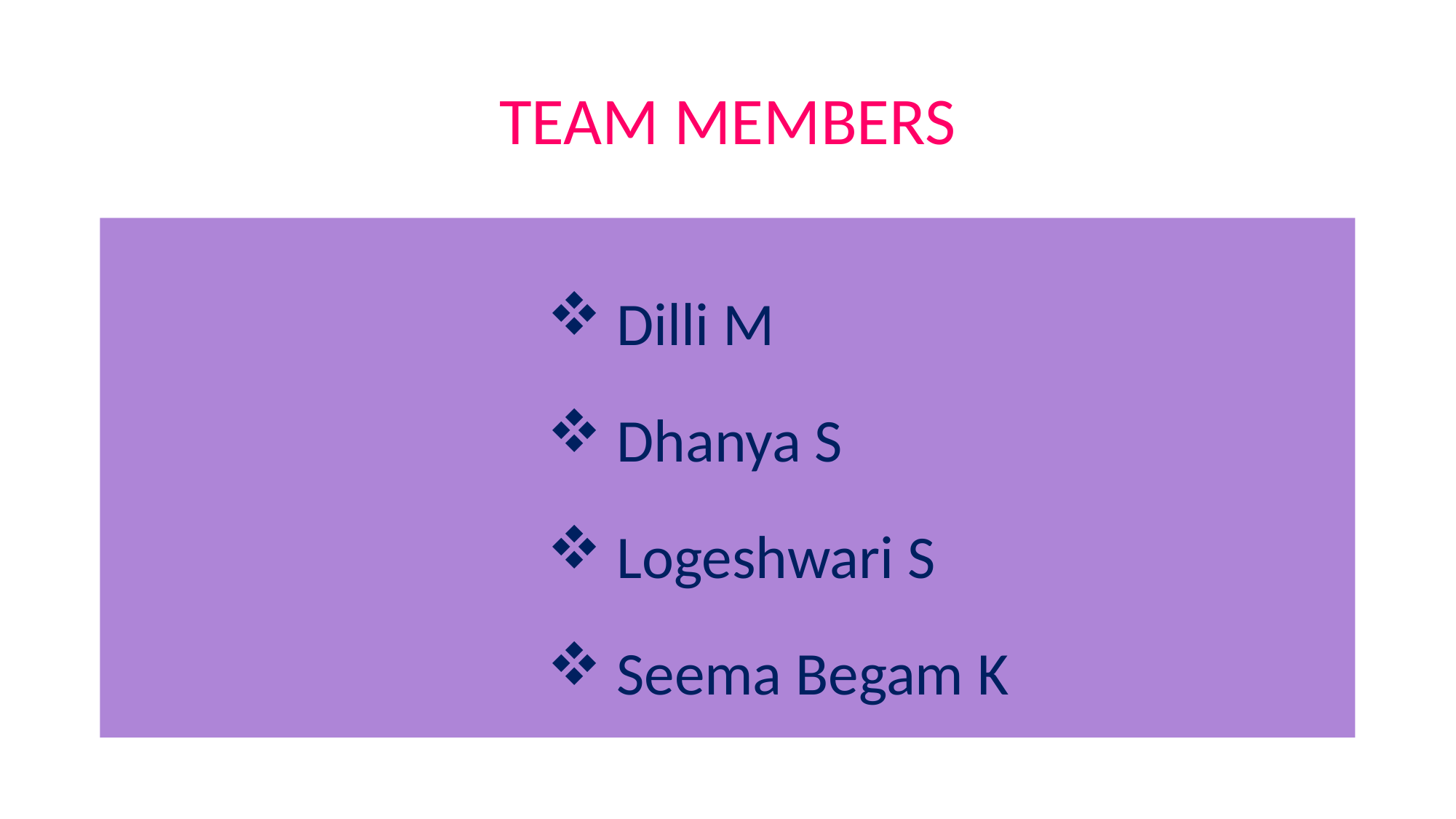

# TEAM MEMBERS
 Dilli M
 Dhanya S
 Logeshwari S
 Seema Begam K